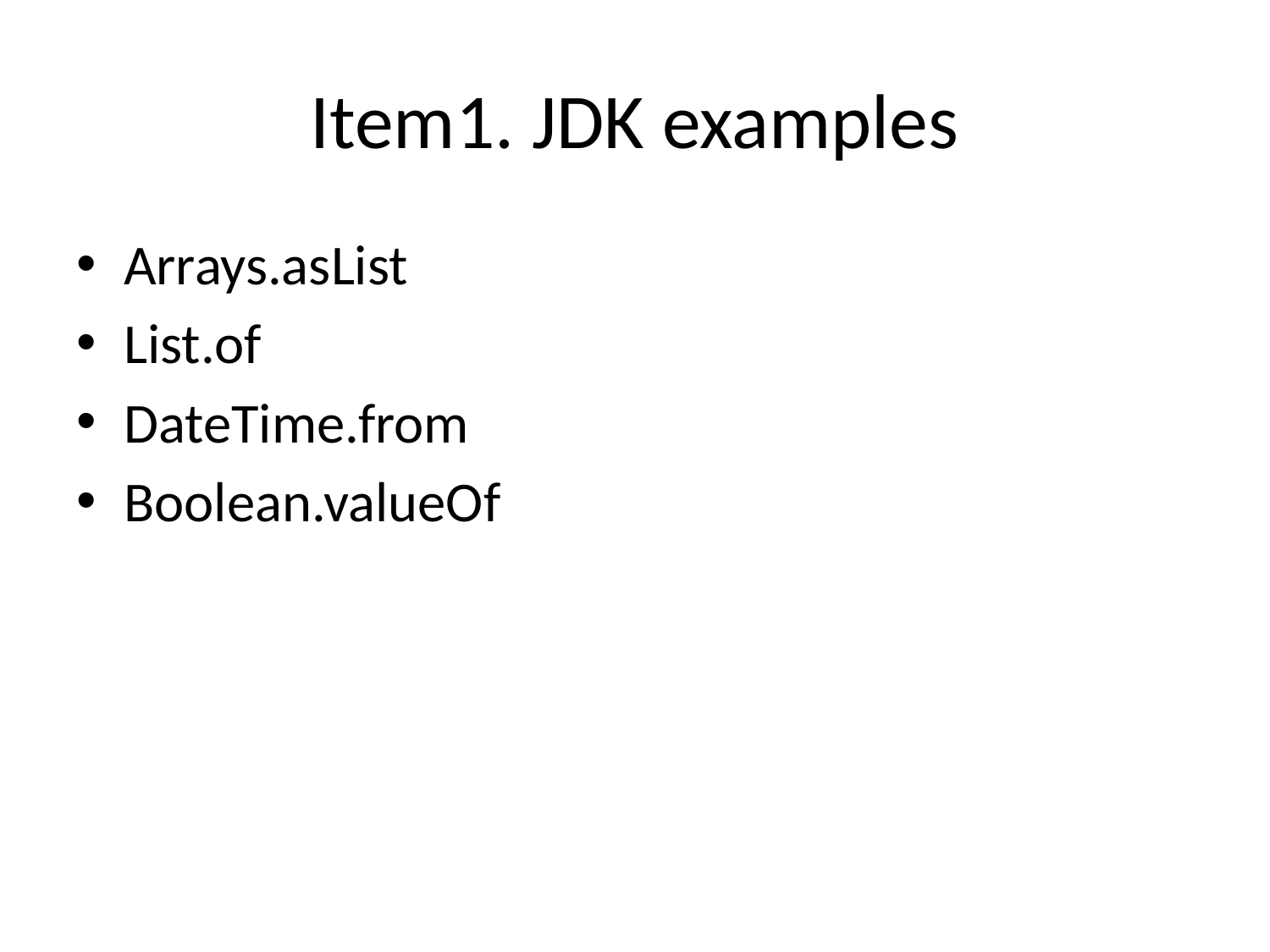

# Item1. JDK examples
Arrays.asList
List.of
DateTime.from
Boolean.valueOf